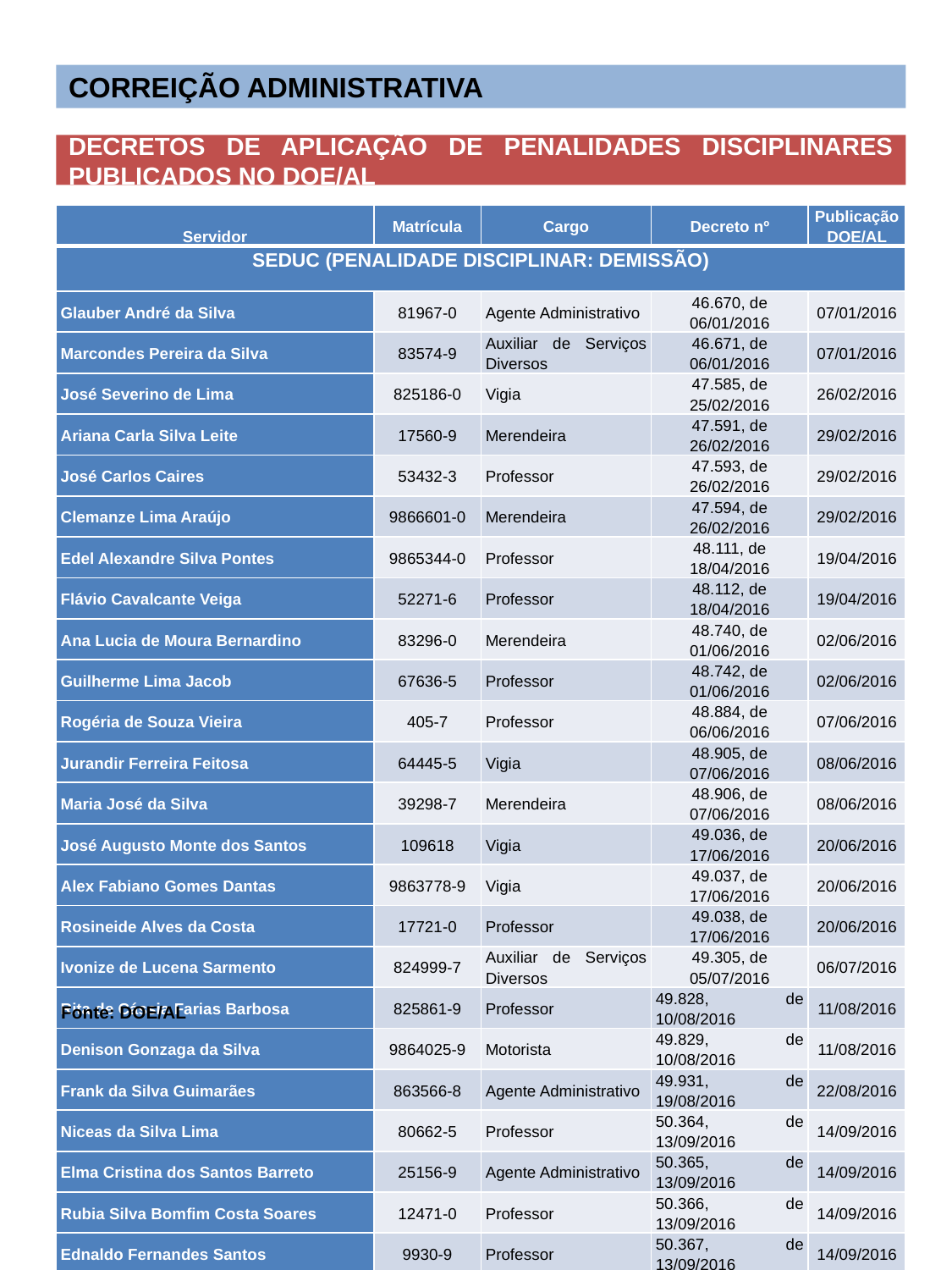

CORREIÇÃO ADMINISTRATIVA
DECRETOS DE APLICAÇÃO DE PENALIDADES DISCIPLINARES PUBLICADOS NO DOE/AL
| Servidor | Matrícula | Cargo | Decreto nº | Publicação DOE/AL |
| --- | --- | --- | --- | --- |
| SEDUC (PENALIDADE DISCIPLINAR: DEMISSÃO) |  |  |  |  |
| Glauber André da Silva | 81967-0 | Agente Administrativo | 46.670, de 06/01/2016 | 07/01/2016 |
| Marcondes Pereira da Silva | 83574-9 | Auxiliar de Serviços Diversos | 46.671, de 06/01/2016 | 07/01/2016 |
| José Severino de Lima | 825186-0 | Vigia | 47.585, de 25/02/2016 | 26/02/2016 |
| Ariana Carla Silva Leite | 17560-9 | Merendeira | 47.591, de 26/02/2016 | 29/02/2016 |
| José Carlos Caires | 53432-3 | Professor | 47.593, de 26/02/2016 | 29/02/2016 |
| Clemanze Lima Araújo | 9866601-0 | Merendeira | 47.594, de 26/02/2016 | 29/02/2016 |
| Edel Alexandre Silva Pontes | 9865344-0 | Professor | 48.111, de 18/04/2016 | 19/04/2016 |
| Flávio Cavalcante Veiga | 52271-6 | Professor | 48.112, de 18/04/2016 | 19/04/2016 |
| Ana Lucia de Moura Bernardino | 83296-0 | Merendeira | 48.740, de 01/06/2016 | 02/06/2016 |
| Guilherme Lima Jacob | 67636-5 | Professor | 48.742, de 01/06/2016 | 02/06/2016 |
| Rogéria de Souza Vieira | 405-7 | Professor | 48.884, de 06/06/2016 | 07/06/2016 |
| Jurandir Ferreira Feitosa | 64445-5 | Vigia | 48.905, de 07/06/2016 | 08/06/2016 |
| Maria José da Silva | 39298-7 | Merendeira | 48.906, de 07/06/2016 | 08/06/2016 |
| José Augusto Monte dos Santos | 109618 | Vigia | 49.036, de 17/06/2016 | 20/06/2016 |
| Alex Fabiano Gomes Dantas | 9863778-9 | Vigia | 49.037, de 17/06/2016 | 20/06/2016 |
| Rosineide Alves da Costa | 17721-0 | Professor | 49.038, de 17/06/2016 | 20/06/2016 |
| Ivonize de Lucena Sarmento | 824999-7 | Auxiliar de Serviços Diversos | 49.305, de 05/07/2016 | 06/07/2016 |
| Rita de Cássia Farias Barbosa | 825861-9 | Professor | 49.828, de 10/08/2016 | 11/08/2016 |
| Denison Gonzaga da Silva | 9864025-9 | Motorista | 49.829, de 10/08/2016 | 11/08/2016 |
| Frank da Silva Guimarães | 863566-8 | Agente Administrativo | 49.931, de 19/08/2016 | 22/08/2016 |
| Niceas da Silva Lima | 80662-5 | Professor | 50.364, de 13/09/2016 | 14/09/2016 |
| Elma Cristina dos Santos Barreto | 25156-9 | Agente Administrativo | 50.365, de 13/09/2016 | 14/09/2016 |
| Rubia Silva Bomfim Costa Soares | 12471-0 | Professor | 50.366, de 13/09/2016 | 14/09/2016 |
| Ednaldo Fernandes Santos | 9930-9 | Professor | 50.367, de 13/09/2016 | 14/09/2016 |
| Gerson Maciel Guimarães | 20332-7 | Professor | 50.368, de 13/09/2016 | 14/09/2016 |
| Alysson Távora Chagas | 3151-8 | Analista de Sistema | 50.369, de 13/09/2016 | 14/09/2016 |
| Petrônio Oliveira Queiroz de Medeiros | 823963-0 | Agente Administrativo | 50.370, de 13/09/2016 | 14/09/2016 |
| Vera Lucia Ferreira | 48633-7 | Agente Administrativo | 50.767, de 20/10/2016 | 21/10/2016 |
| José Reinaldo Oliveira Moura | 18114-5 | Agente Administrativo | 51.247, de 16/12/2016 | 19/12/2016 |
Fonte: DOE/AL